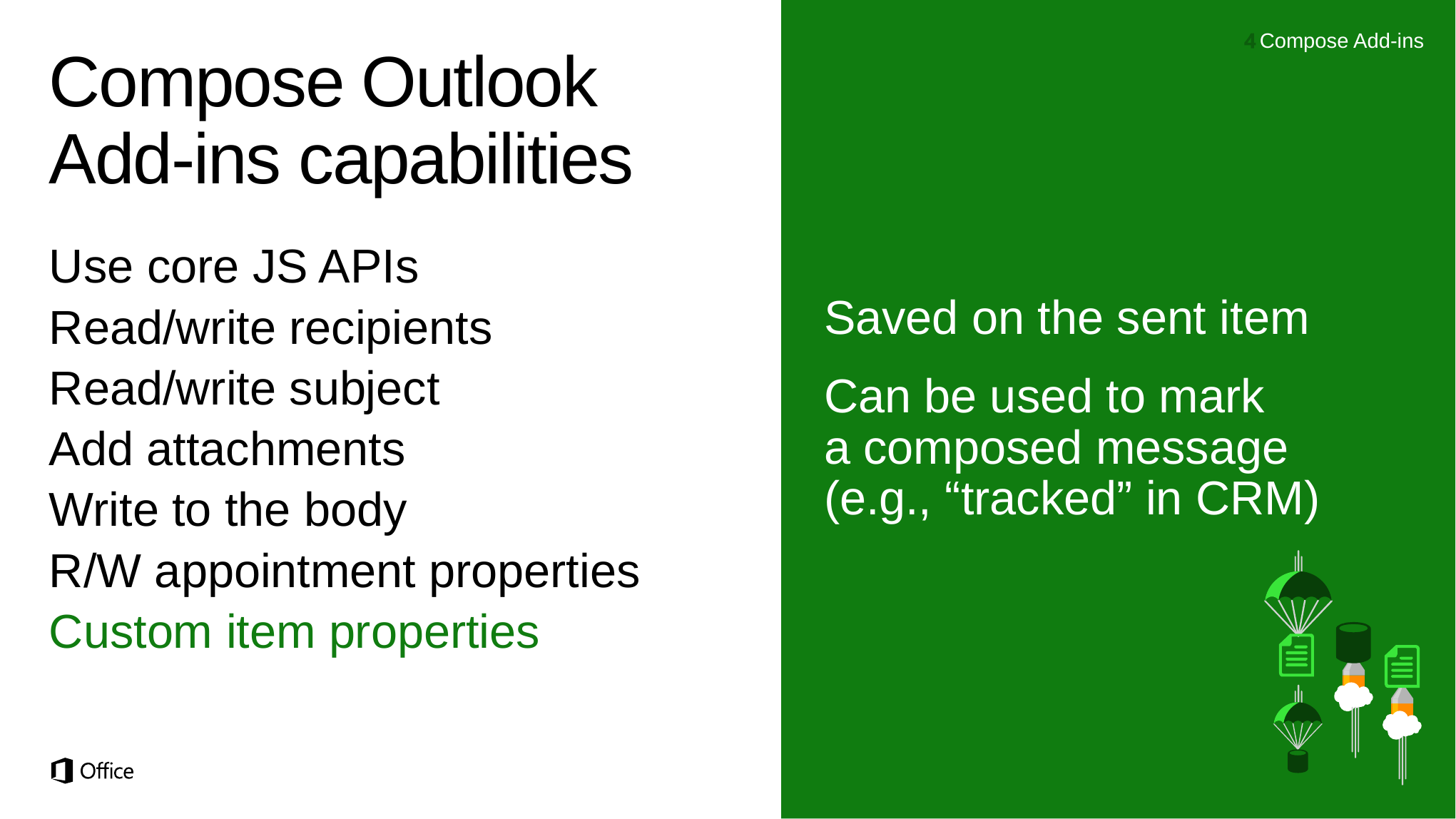

Saved on the sent item
Can be used to mark
a composed message
(e.g., “tracked” in CRM)
Compose Add-ins

# Compose Outlook Add-ins capabilities
Use core JS APIs
Read/write recipients
Read/write subject
Add attachments
Write to the body
R/W appointment properties
Custom item properties